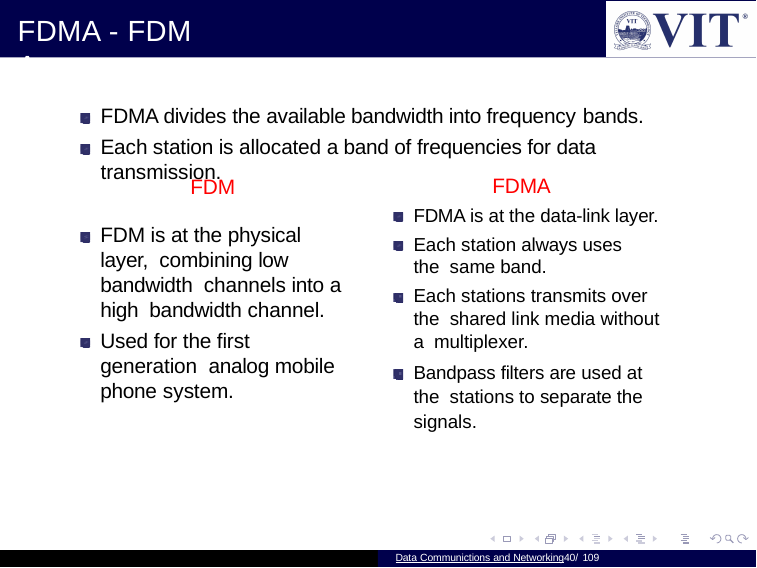

# FDMA - FDM Access
FDMA divides the available bandwidth into frequency bands.
Each station is allocated a band of frequencies for data transmission.

FDMA
FDMA is at the data-link layer.
Each station always uses the  same band.
Each stations transmits over the  shared link media without a  multiplexer.
Bandpass filters are used at the  stations to separate the signals.
FDM
FDM is at the physical layer,  combining low bandwidth  channels into a high  bandwidth channel.
Used for the first generation  analog mobile phone system.

Data Communictions and Networking40/ 109